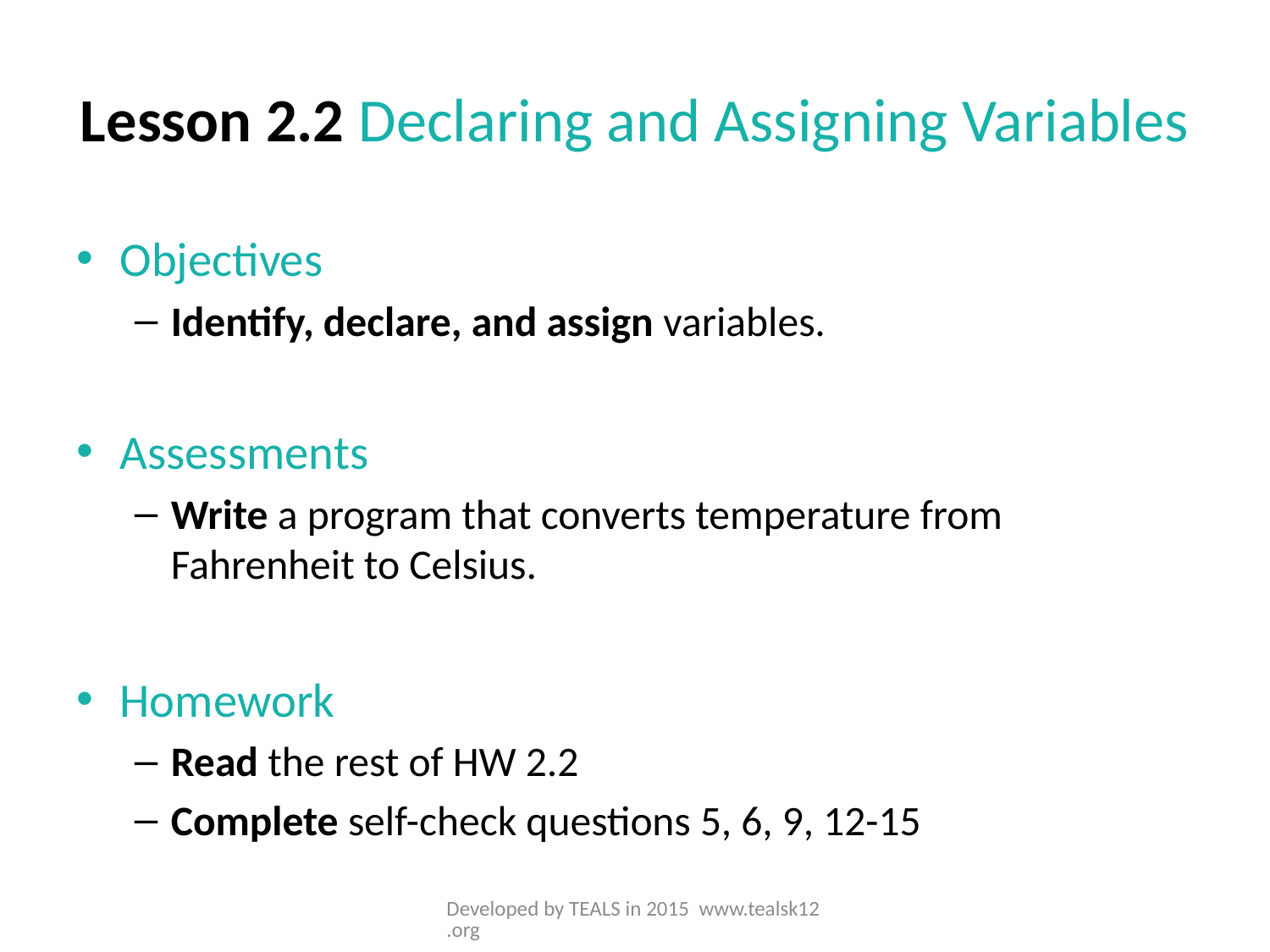

# Lesson 2.2 Declaring and Assigning Variables
Objectives
Identify, declare, and assign variables.

Assessments
Write a program that converts temperature from Fahrenheit to Celsius.

Homework
Read the rest of HW 2.2
Complete self-check questions 5, 6, 9, 12-15

Developed by TEALS in 2015  www.tealsk12.org